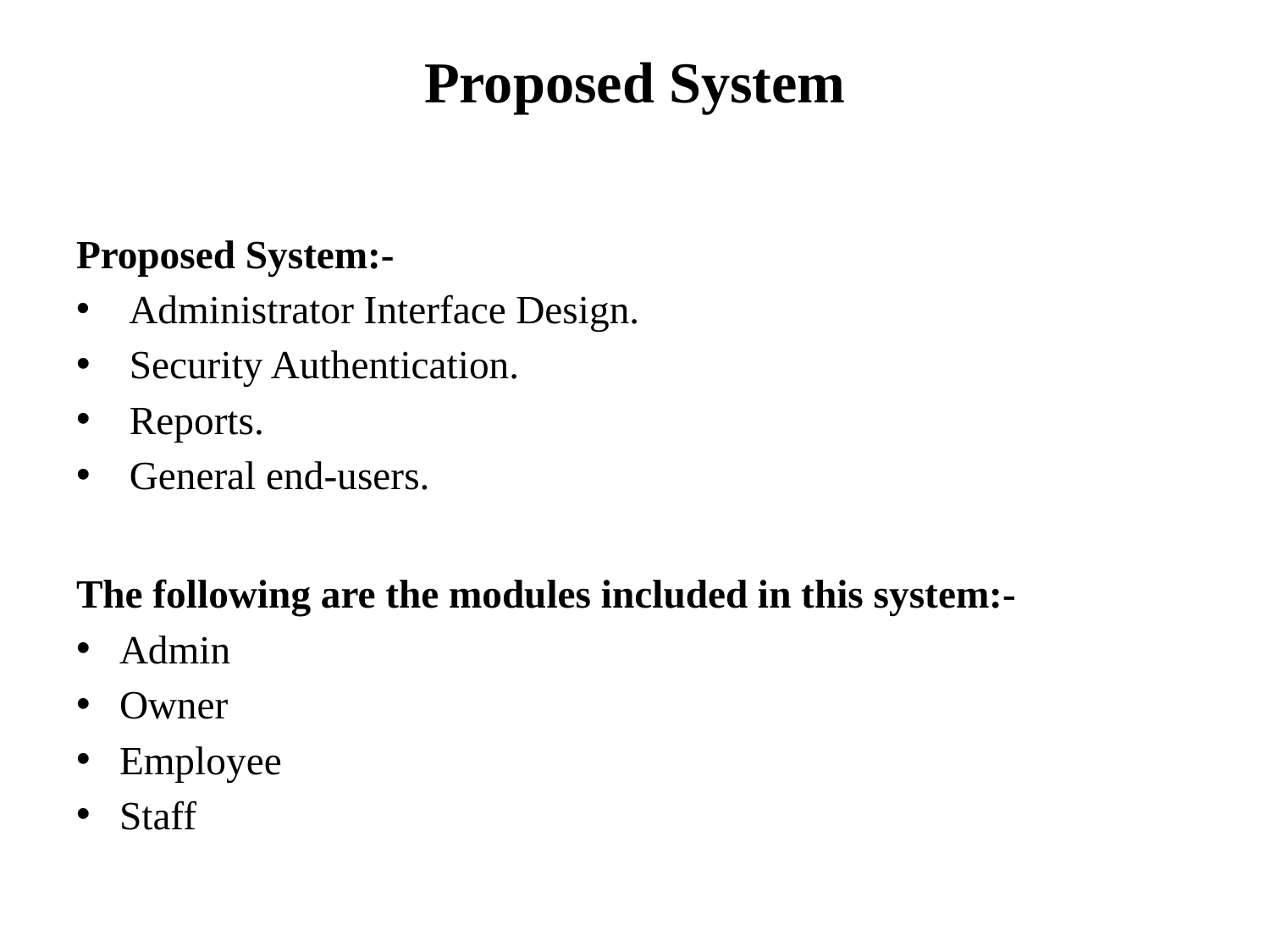

# Proposed System
Proposed System:-
 Administrator Interface Design.
 Security Authentication.
 Reports.
 General end-users.

The following are the modules included in this system:-
Admin
Owner
Employee
Staff